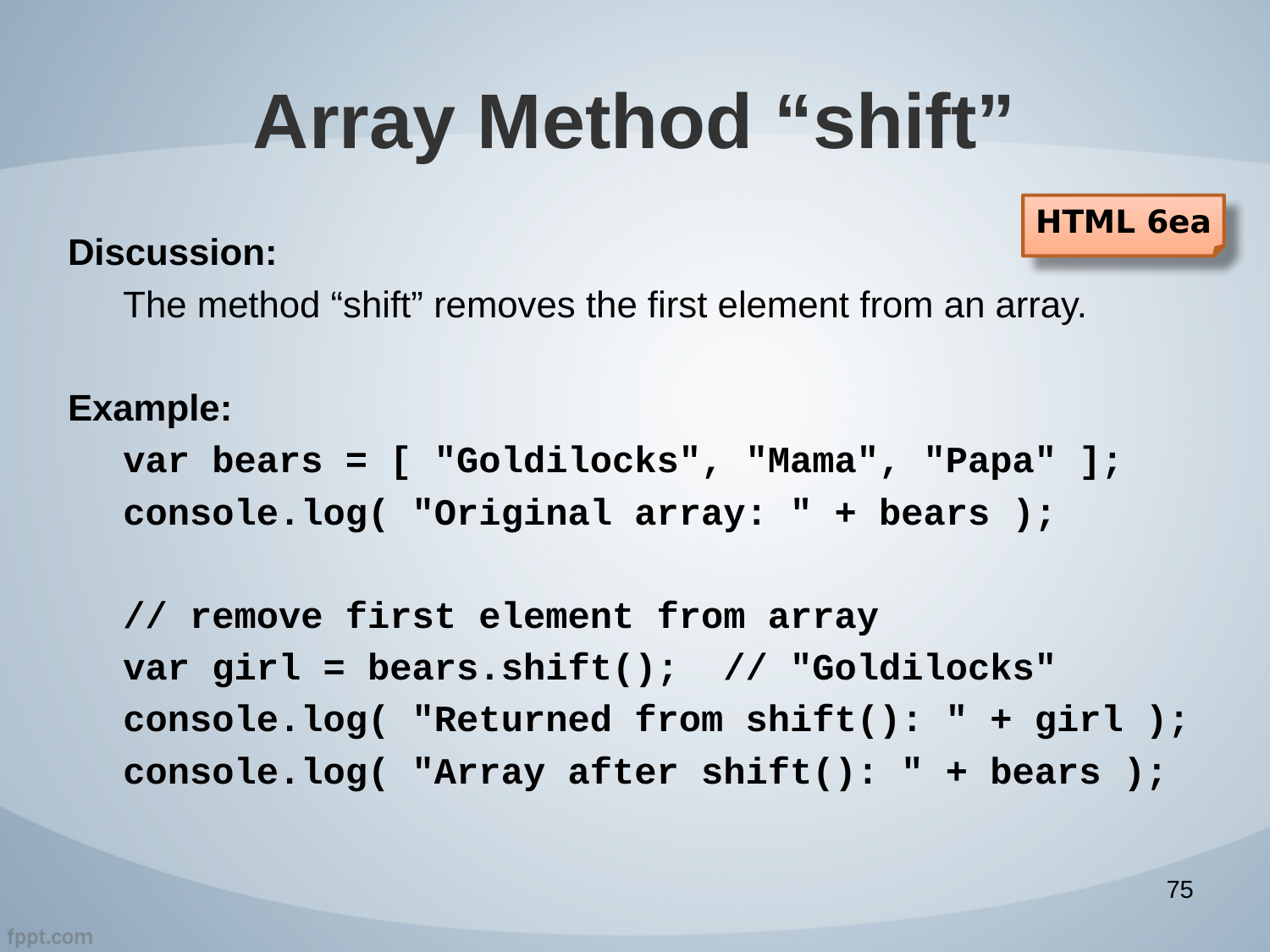

# Array Method “shift”
HTML 6ea
Discussion:
The method “shift” removes the first element from an array.

Example:
var bears = [ "Goldilocks", "Mama", "Papa" ];
console.log( "Original array: " + bears );

// remove first element from array
var girl = bears.shift();  // "Goldilocks"
console.log( "Returned from shift(): " + girl );
console.log( "Array after shift(): " + bears );
75